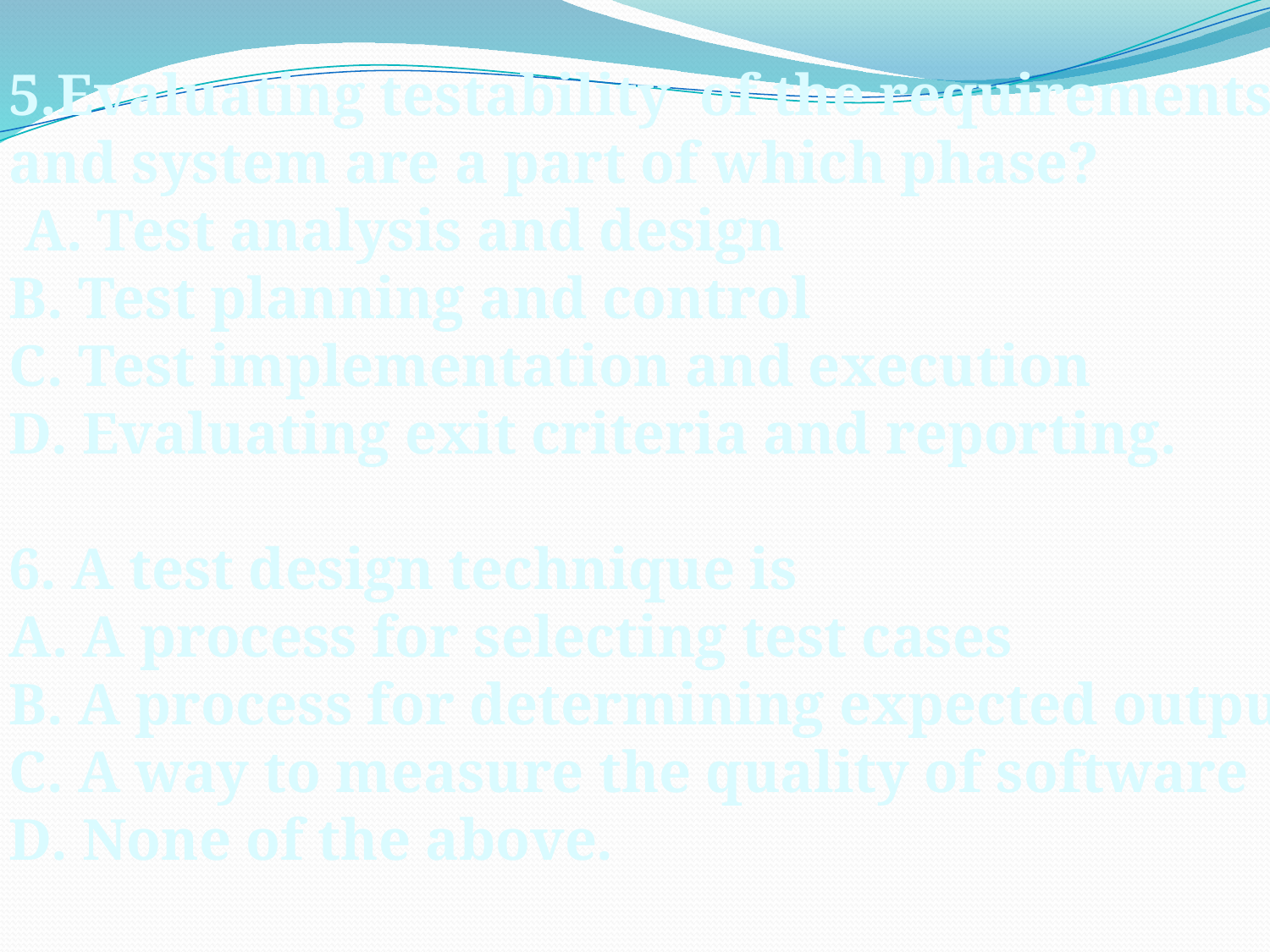

5.Evaluating testability  of the requirements
and system are a part of which phase?
 A. Test analysis and design
B. Test planning and control
C. Test implementation and execution
D. Evaluating exit criteria and reporting.

6. A test design technique is
A. A process for selecting test cases
B. A process for determining expected outputs
C. A way to measure the quality of software
D. None of the above.